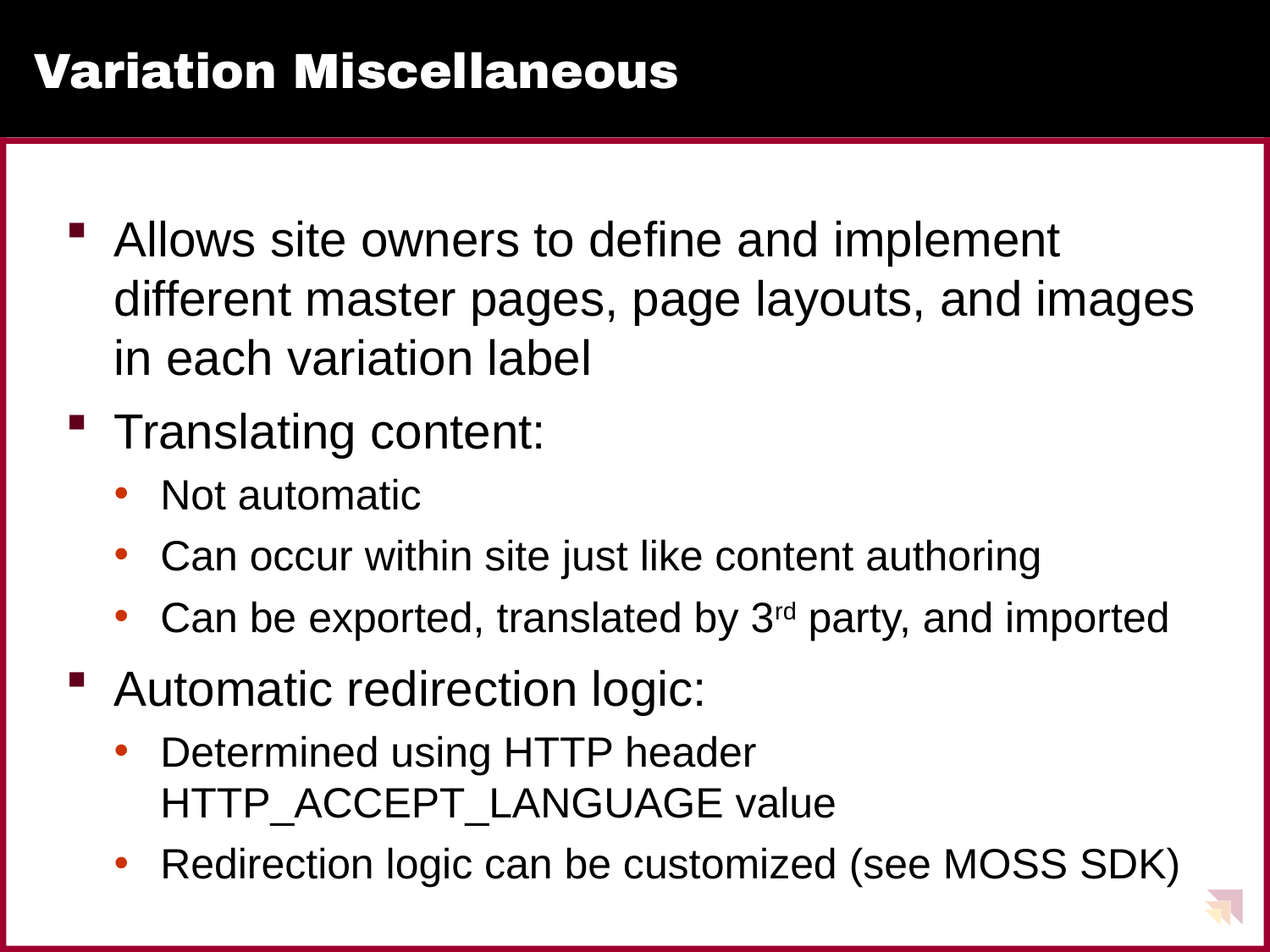

# Variation Miscellaneous
Allows site owners to define and implement different master pages, page layouts, and images in each variation label
Translating content:
Not automatic
Can occur within site just like content authoring
Can be exported, translated by 3rd party, and imported
Automatic redirection logic:
Determined using HTTP header HTTP_ACCEPT_LANGUAGE value
Redirection logic can be customized (see MOSS SDK)